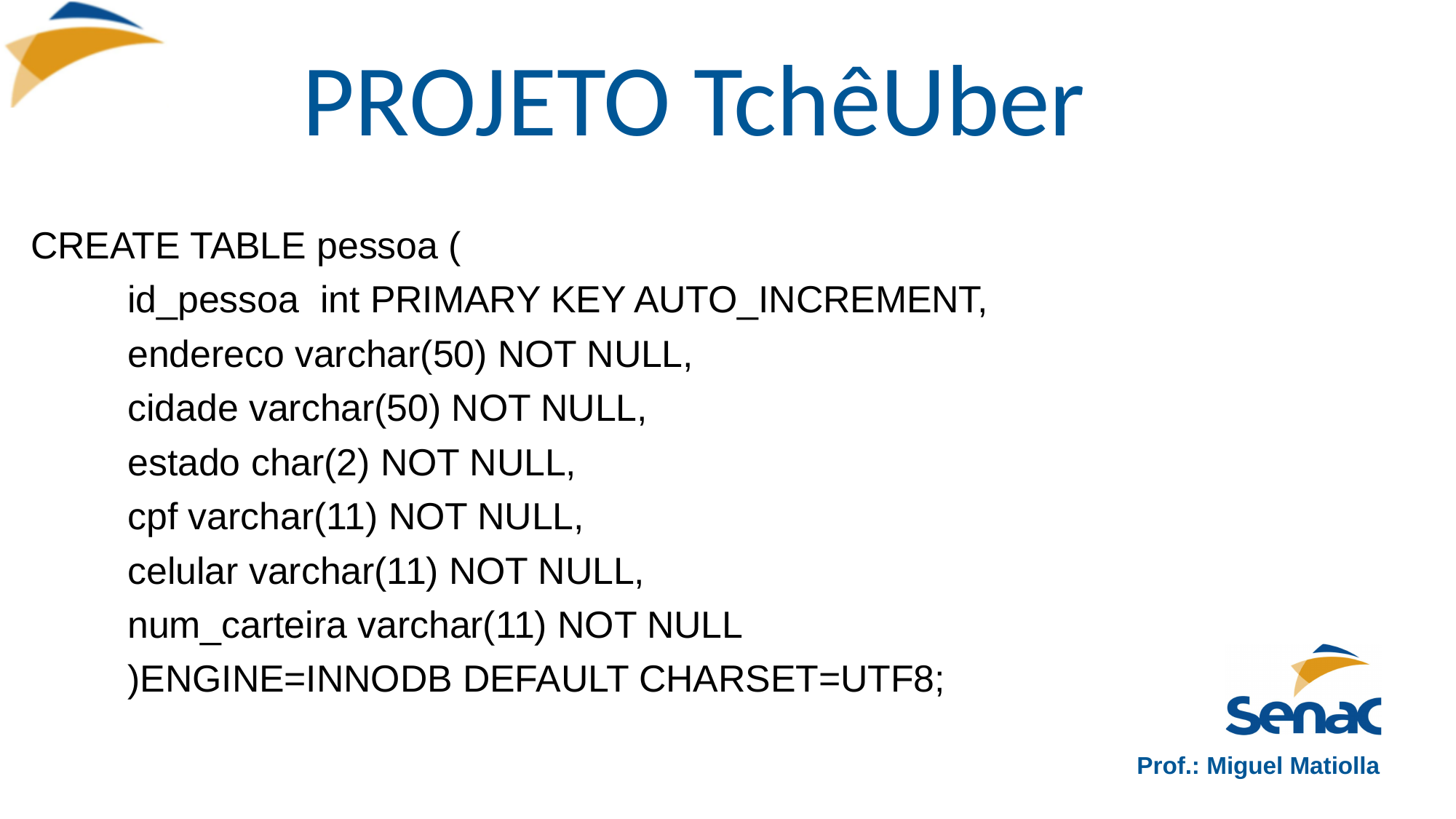

# PROJETO TchêUber
CREATE TABLE pessoa (
	id_pessoa  int PRIMARY KEY AUTO_INCREMENT,
	endereco varchar(50) NOT NULL,
	cidade varchar(50) NOT NULL,
	estado char(2) NOT NULL,
	cpf varchar(11) NOT NULL,
	celular varchar(11) NOT NULL,
	num_carteira varchar(11) NOT NULL
	)ENGINE=INNODB DEFAULT CHARSET=UTF8;